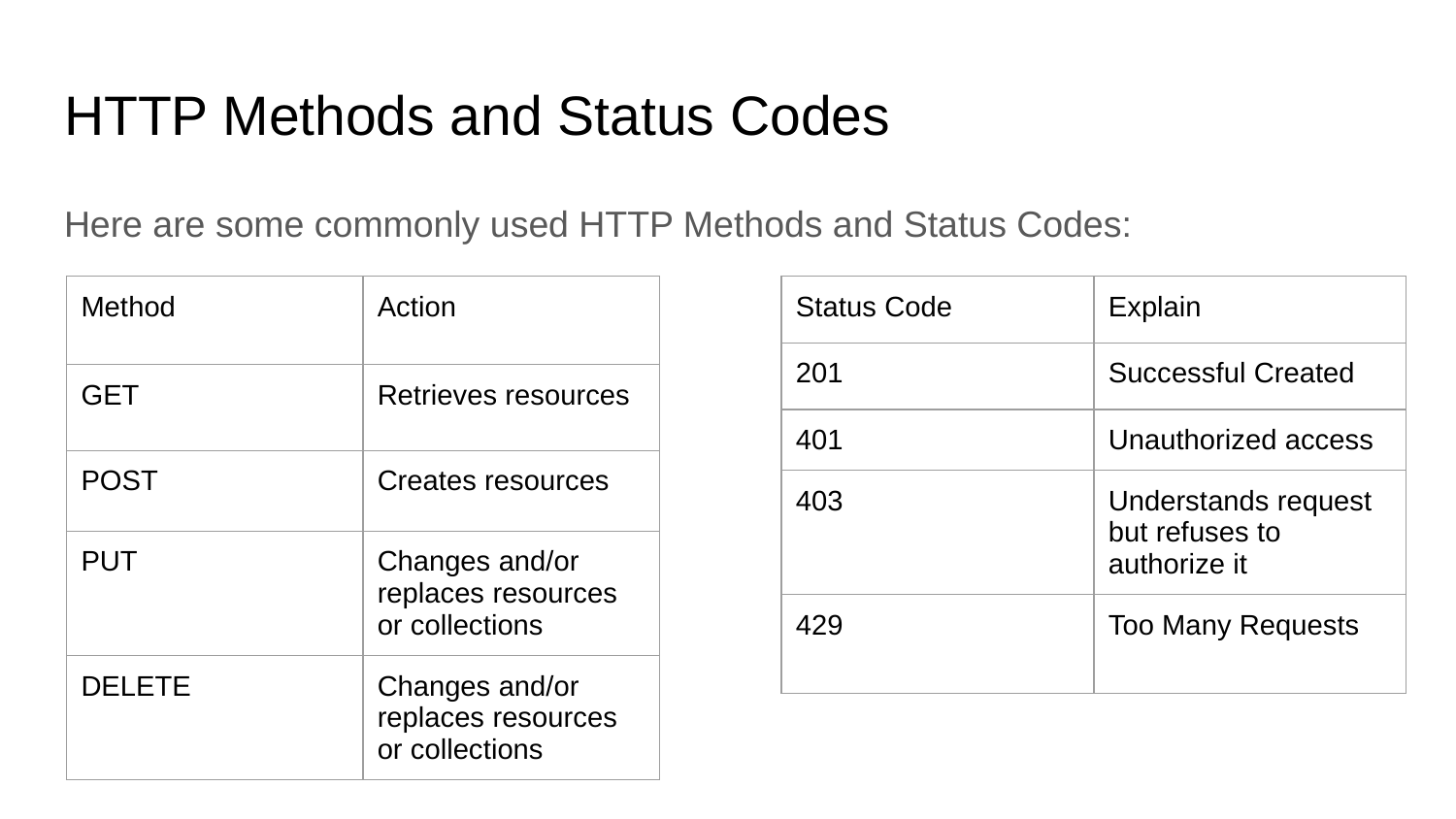

# HTTP Methods and Status Codes
Here are some commonly used HTTP Methods and Status Codes:

| Method | Action |
| --- | --- |
| GET | Retrieves resources |
| POST | Creates resources |
| PUT | Changes and/or replaces resources or collections |
| DELETE | Changes and/or replaces resources or collections |
| Status Code | Explain |
| --- | --- |
| 201 | Successful Created |
| 401 | Unauthorized access |
| 403 | Understands request but refuses to authorize it |
| 429 | Too Many Requests |